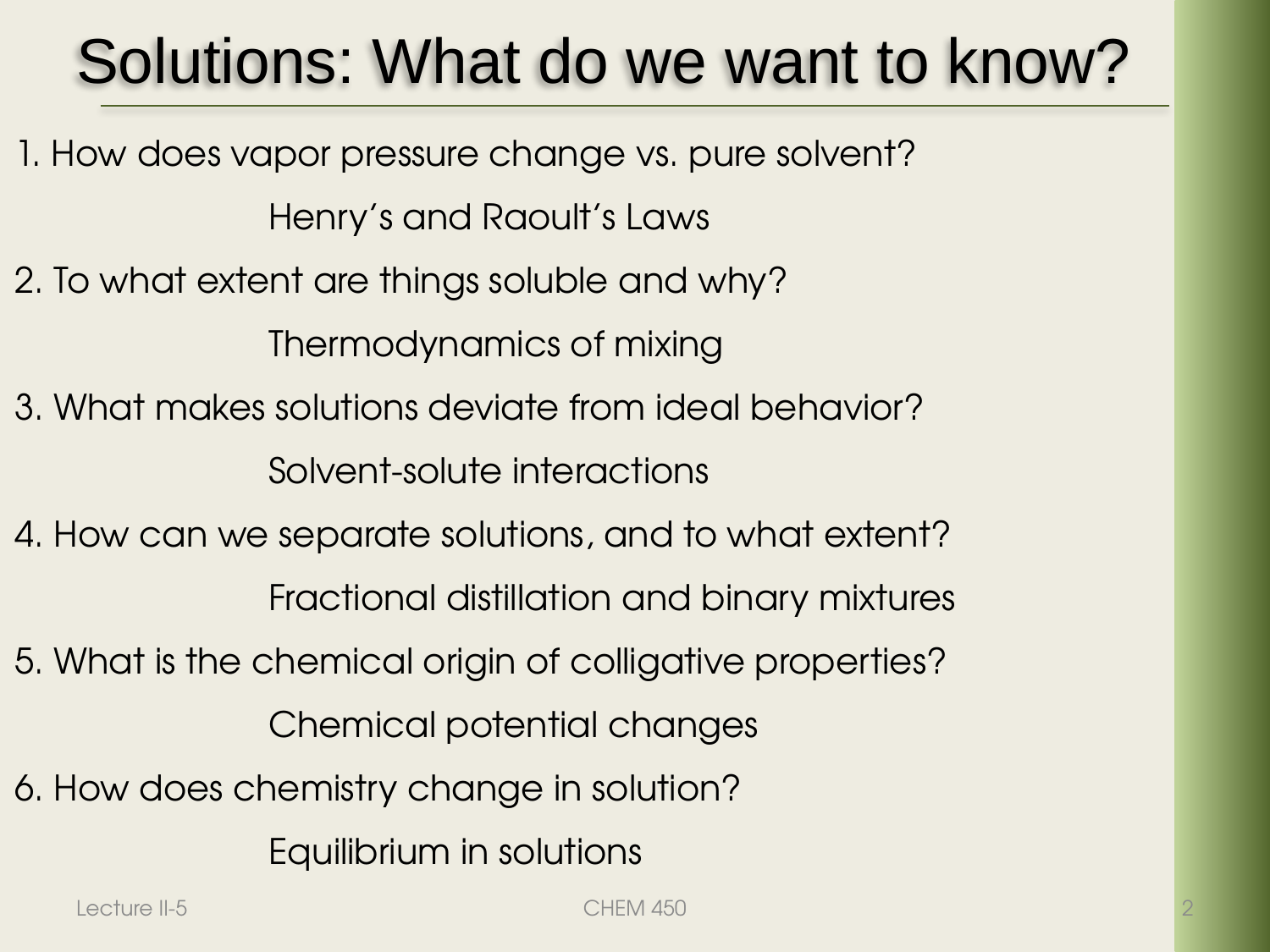

# Solutions: What do we want to know?
1. How does vapor pressure change vs. pure solvent?
		Henry’s and Raoult’s Laws
2. To what extent are things soluble and why?
		Thermodynamics of mixing
3. What makes solutions deviate from ideal behavior?
		Solvent-solute interactions
4. How can we separate solutions, and to what extent?
		Fractional distillation and binary mixtures
5. What is the chemical origin of colligative properties?
		Chemical potential changes
6. How does chemistry change in solution?
		Equilibrium in solutions
Lecture II-5
CHEM 450
2